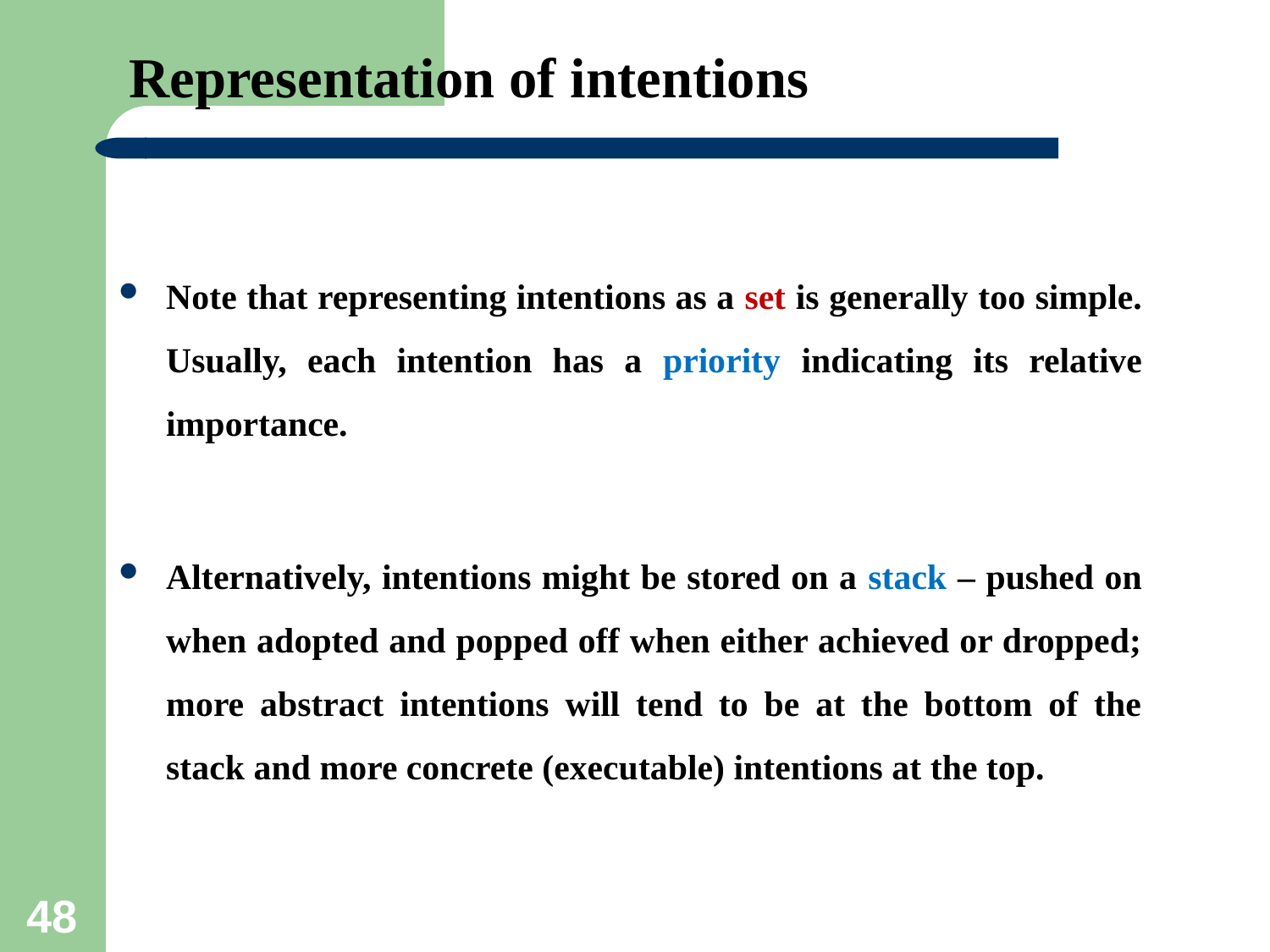

# Representation of intentions
Note that representing intentions as a set is generally too simple. Usually, each intention has a priority indicating its relative importance.

Alternatively, intentions might be stored on a stack – pushed on when adopted and popped off when either achieved or dropped; more abstract intentions will tend to be at the bottom of the stack and more concrete (executable) intentions at the top.
48